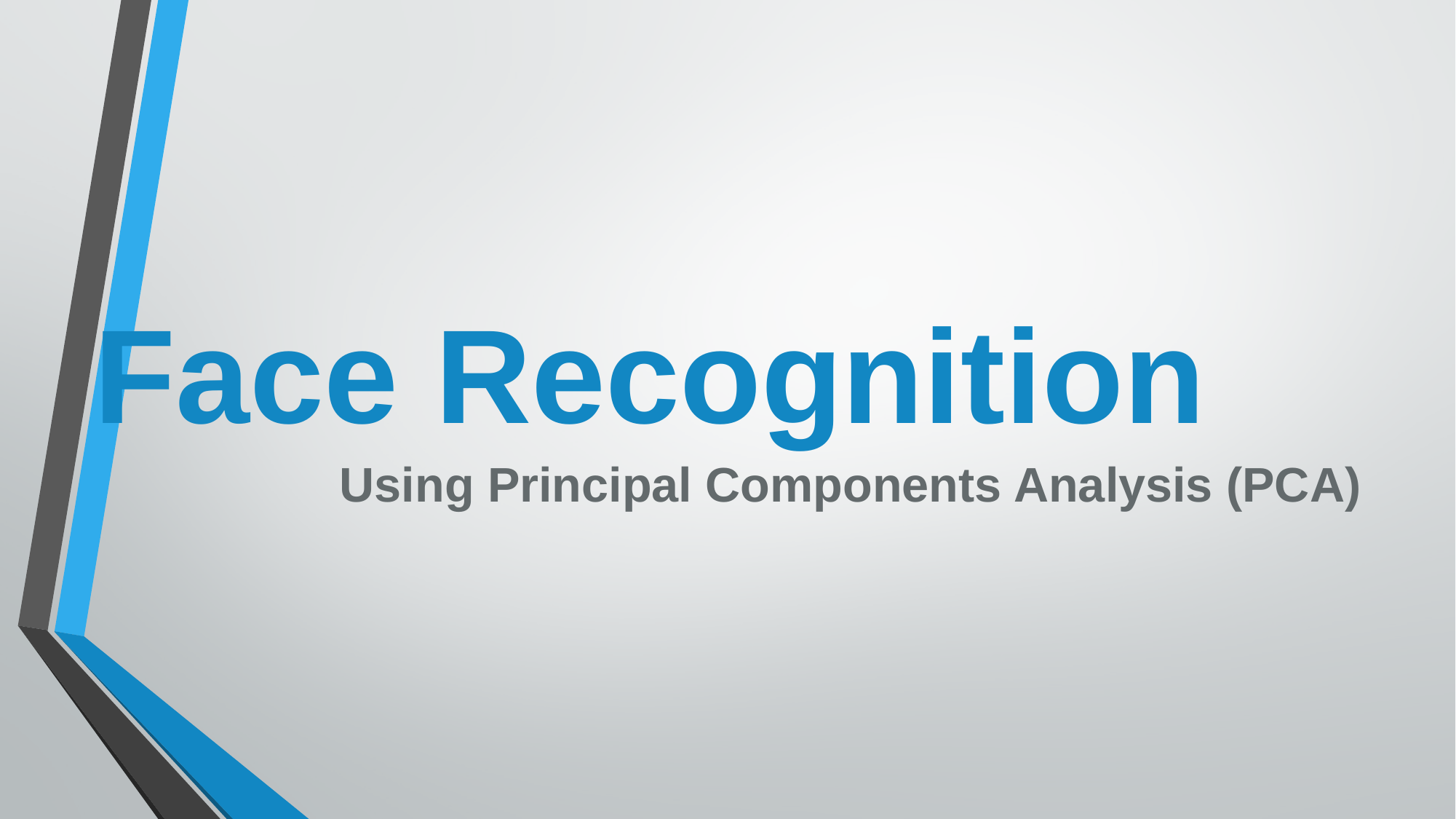

# Face Recognition
Using Principal Components Analysis (PCA)